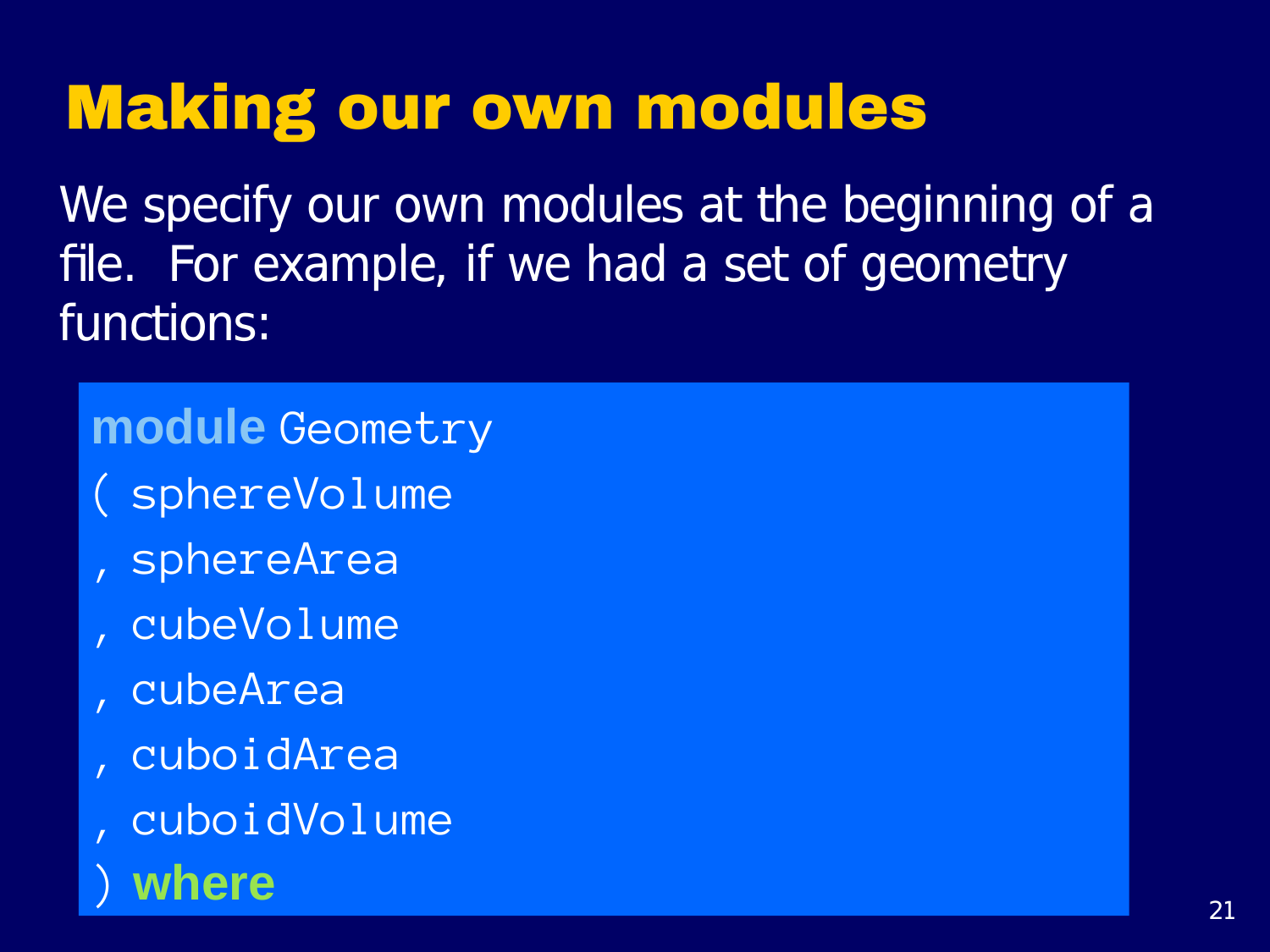

# Making our own modules
We specify our own modules at the beginning of a file.  For example, if we had a set of geometry functions:
module Geometry
( sphereVolume
, sphereArea
, cubeVolume
, cubeArea
, cuboidArea
, cuboidVolume
) where
21